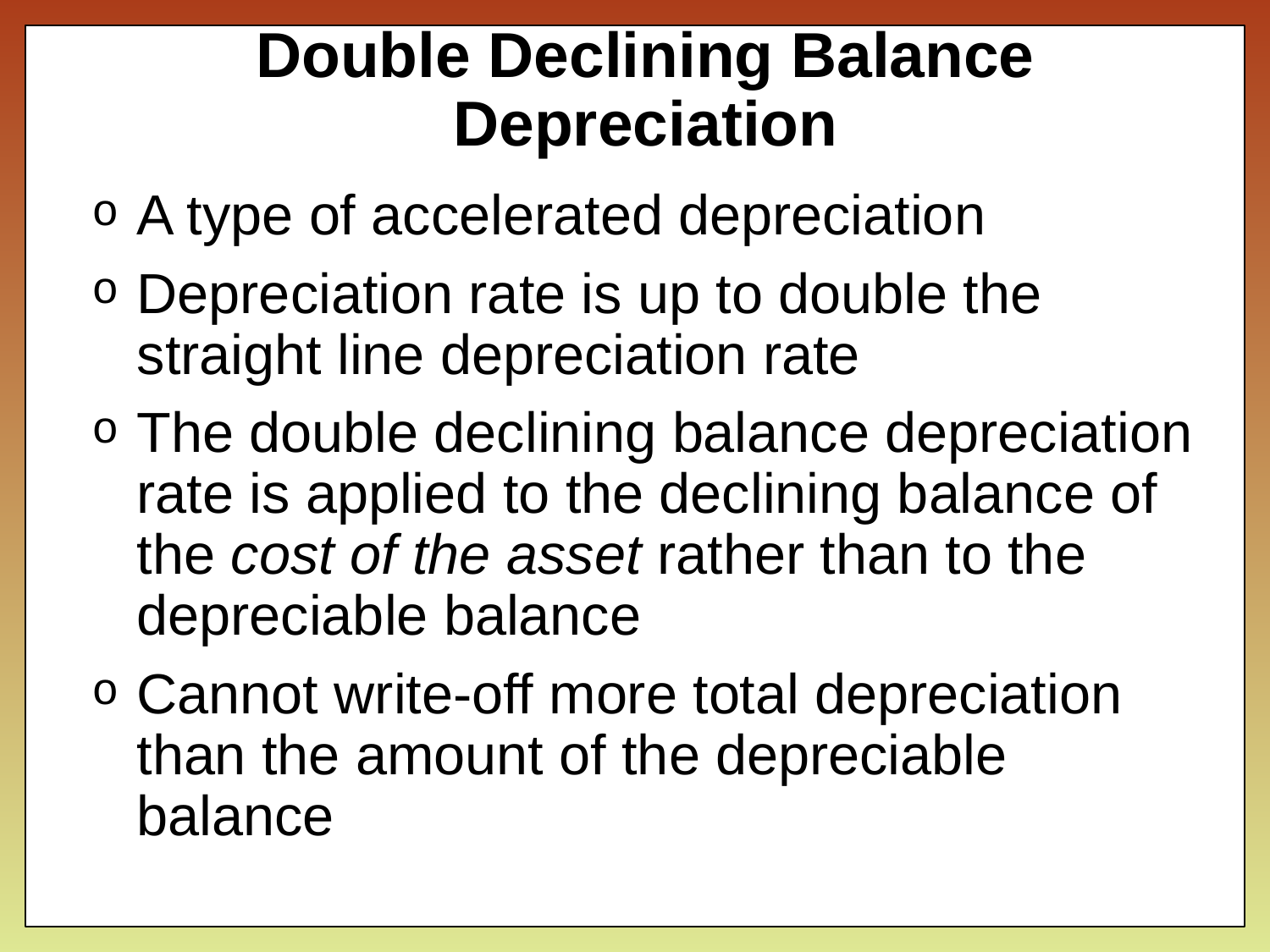

# Double Declining Balance Depreciation
A type of accelerated depreciation
Depreciation rate is up to double the straight line depreciation rate
The double declining balance depreciation rate is applied to the declining balance of the cost of the asset rather than to the depreciable balance
Cannot write-off more total depreciation than the amount of the depreciable balance